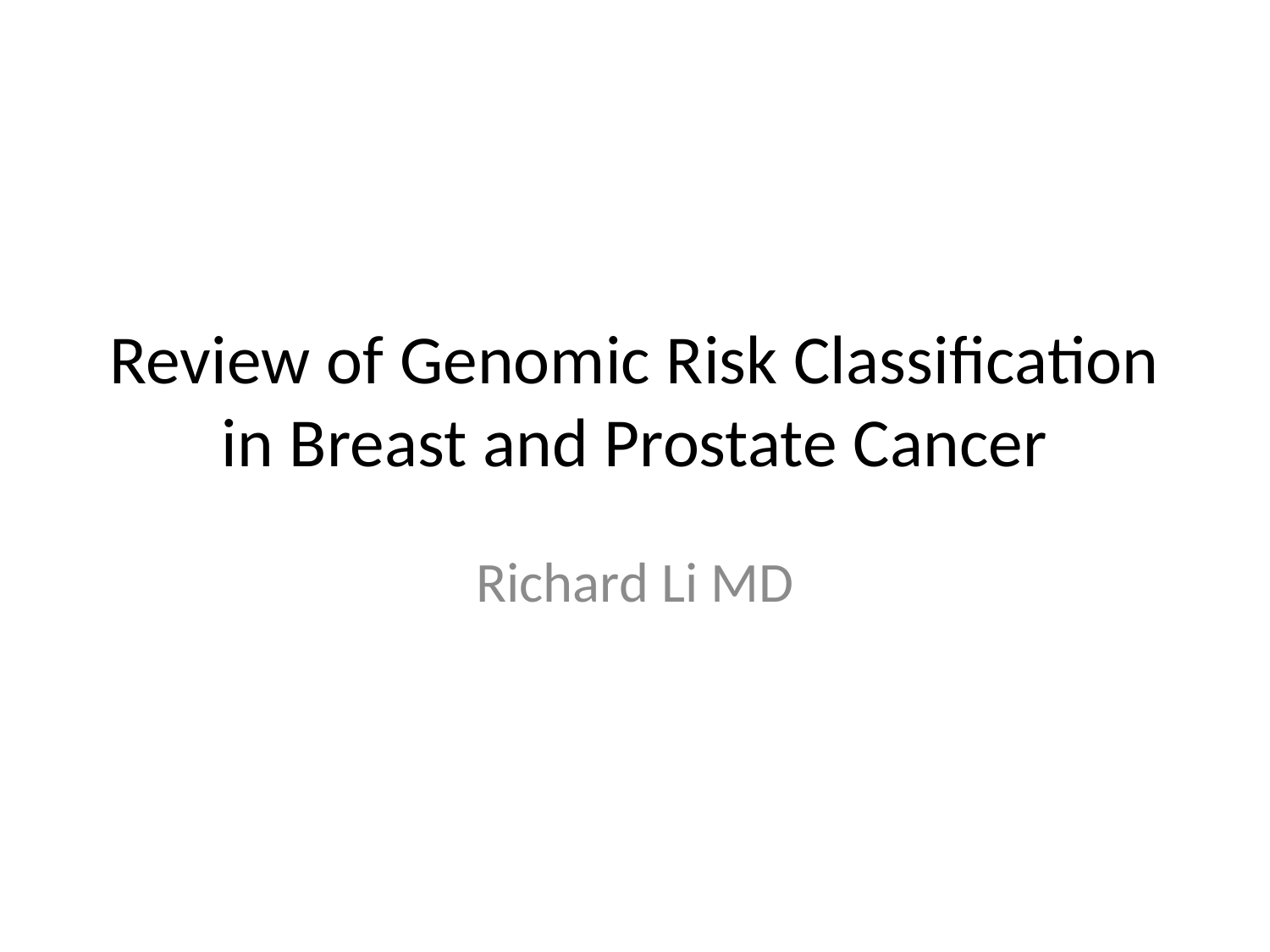

# Review of Genomic Risk Classification in Breast and Prostate Cancer
Richard Li MD